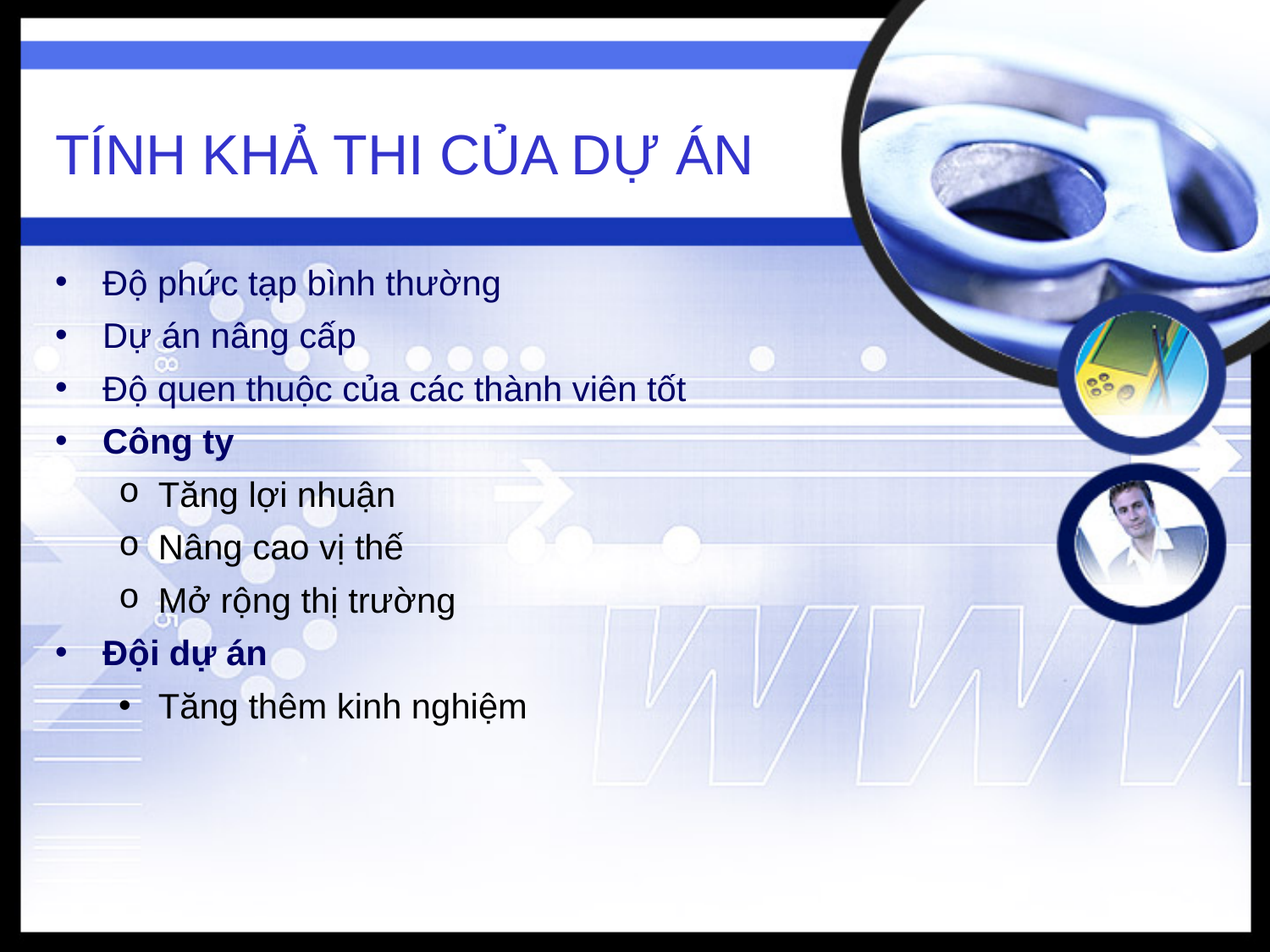

# TÍNH KHẢ THI CỦA DỰ ÁN
Độ phức tạp bình thường
Dự án nâng cấp
Độ quen thuộc của các thành viên tốt
Công ty
Tăng lợi nhuận
Nâng cao vị thế
Mở rộng thị trường
Đội dự án
Tăng thêm kinh nghiệm